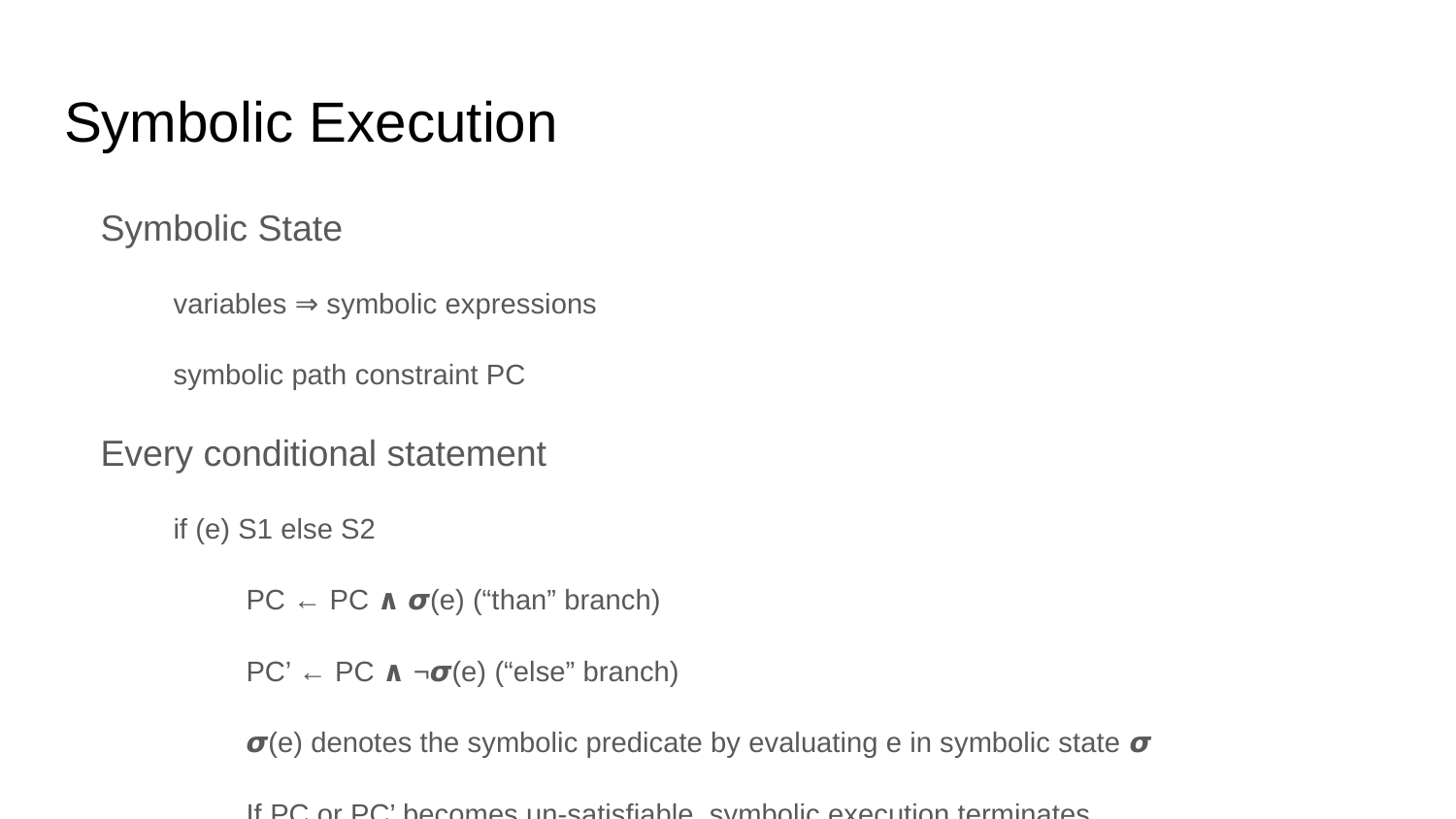

# Symbolic Execution
Symbolic State
variables ⇒ symbolic expressions
symbolic path constraint PC
Every conditional statement
if (e) S1 else S2
PC ← PC ∧ 𝞼(e) (“than” branch)
PC’ ← PC ∧ ¬𝞼(e) (“else” branch)
𝞼(e) denotes the symbolic predicate by evaluating e in symbolic state 𝞼
If PC or PC’ becomes un-satisfiable, symbolic execution terminates
Whenever symbolic exectuion along a path terminates, ccurent PC is solved and the solution is the test inputs
If the program executes on the test inputs, it will take the same path as the symboli execution and terminate